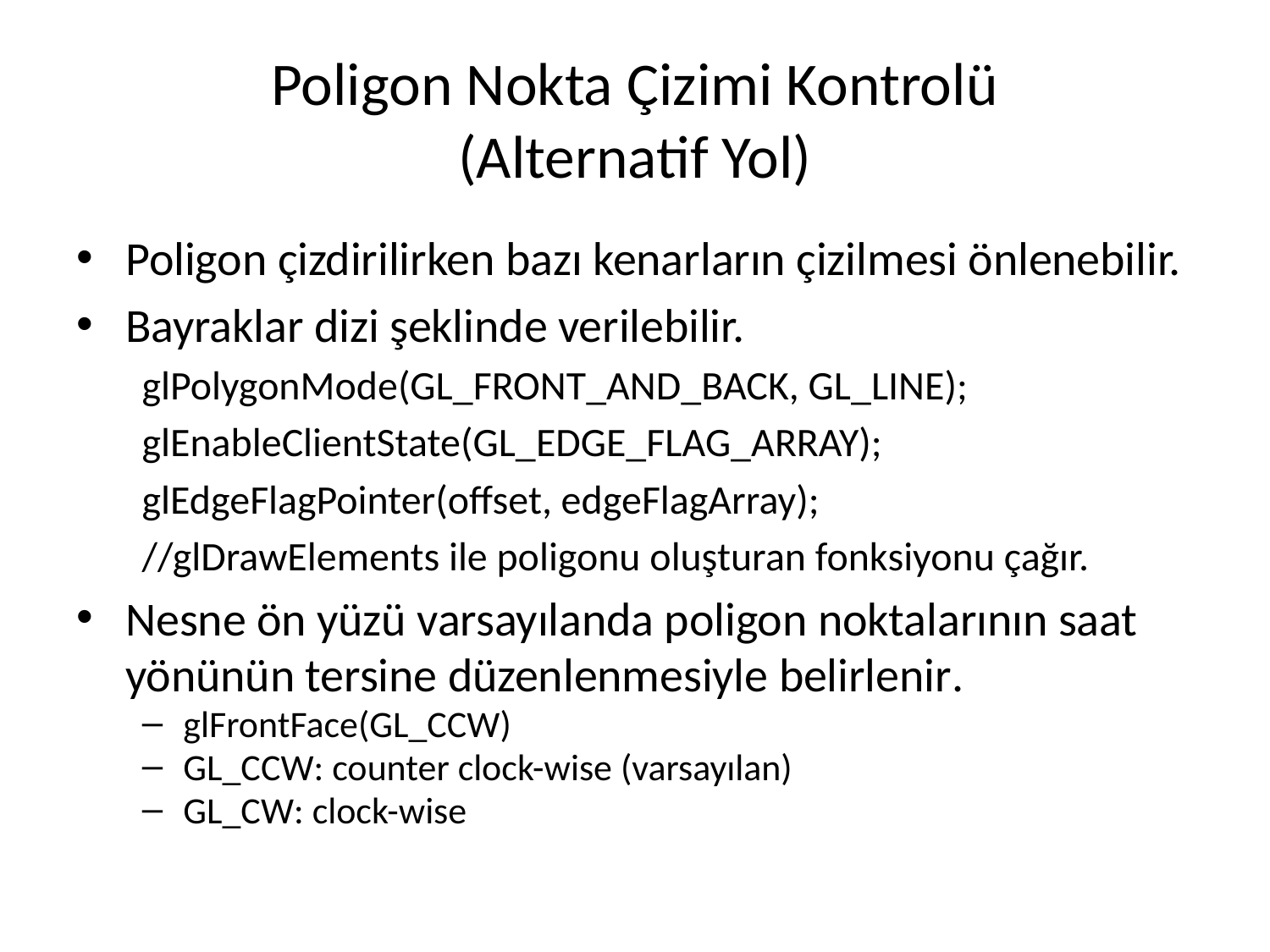

# Poligon Nokta Çizimi Kontrolü (Alternatif Yol)
Poligon çizdirilirken bazı kenarların çizilmesi önlenebilir.
Bayraklar dizi şeklinde verilebilir.
glPolygonMode(GL_FRONT_AND_BACK, GL_LINE);
glEnableClientState(GL_EDGE_FLAG_ARRAY);
glEdgeFlagPointer(offset, edgeFlagArray);
//glDrawElements ile poligonu oluşturan fonksiyonu çağır.
Nesne ön yüzü varsayılanda poligon noktalarının saat yönünün tersine düzenlenmesiyle belirlenir.
glFrontFace(GL_CCW)
GL_CCW: counter clock-wise (varsayılan)
GL_CW: clock-wise